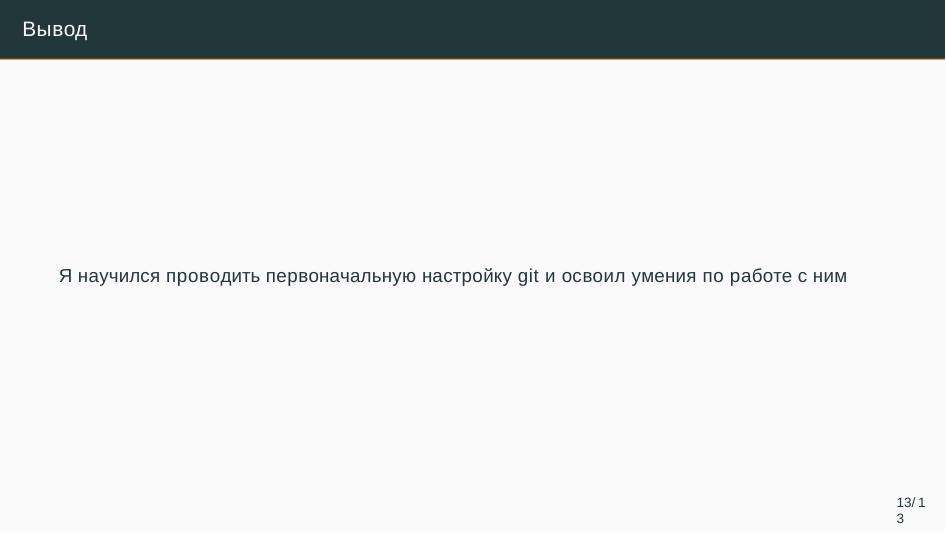

Вывод

Я научился проводить первоначальную настройку git и освоил умения по работе с ним
13/13